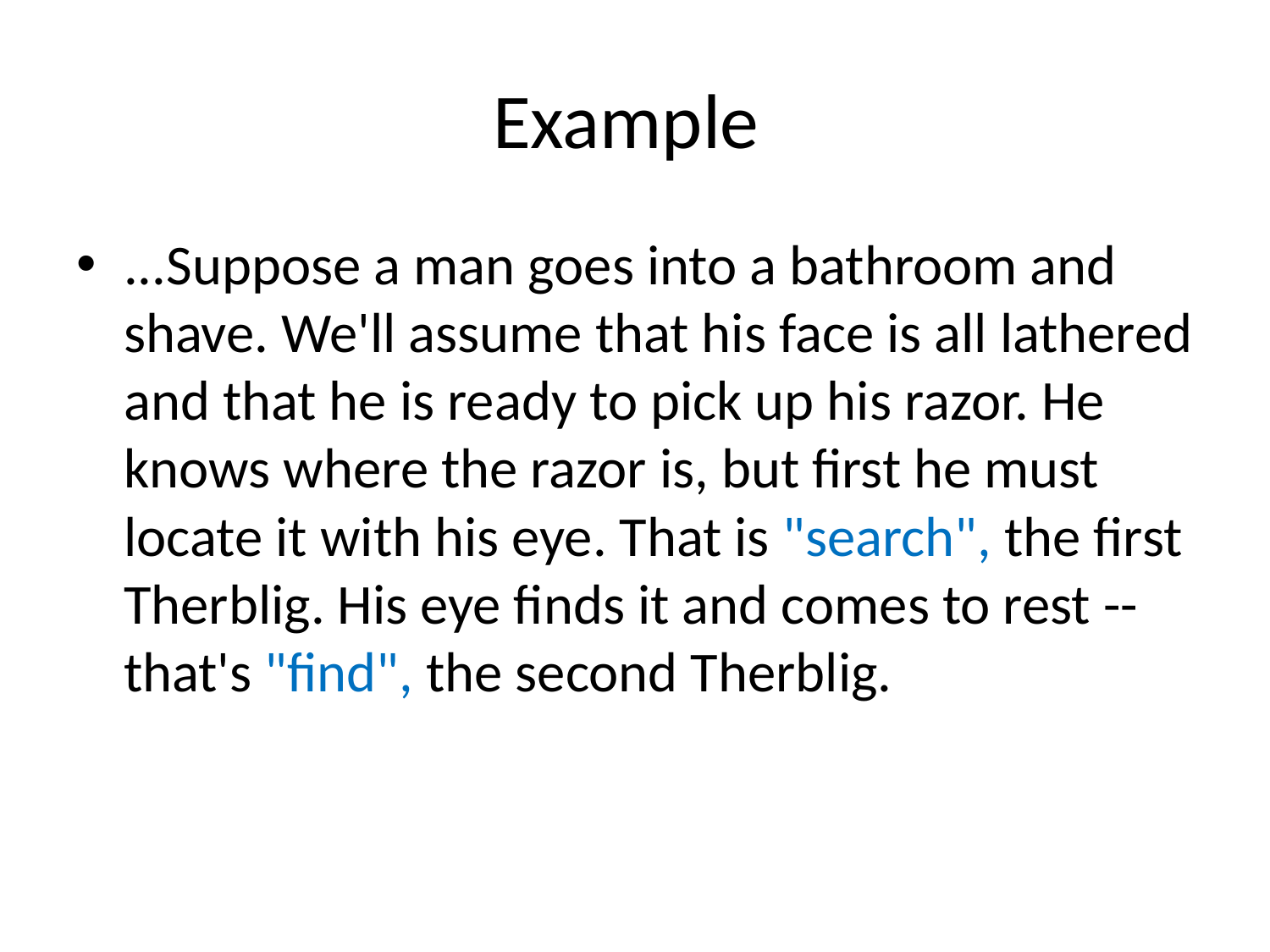

# Example
...Suppose a man goes into a bathroom and shave. We'll assume that his face is all lathered and that he is ready to pick up his razor. He knows where the razor is, but first he must locate it with his eye. That is "search", the first Therblig. His eye finds it and comes to rest -- that's "find", the second Therblig.